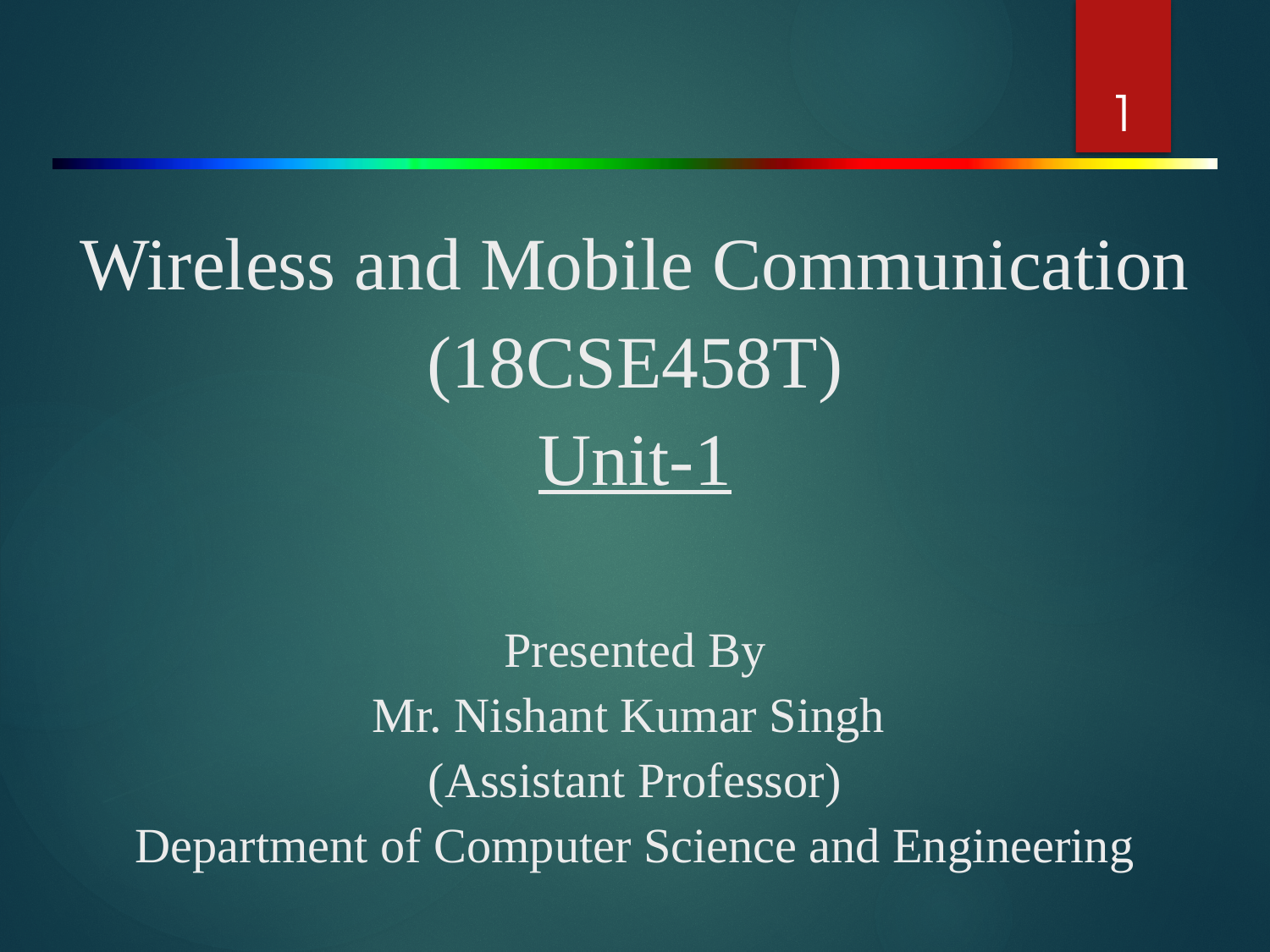

1
# Wireless and Mobile Communication (18CSE458T) Unit-1 Presented By Mr. Nishant Kumar Singh (Assistant Professor) Department of Computer Science and Engineering